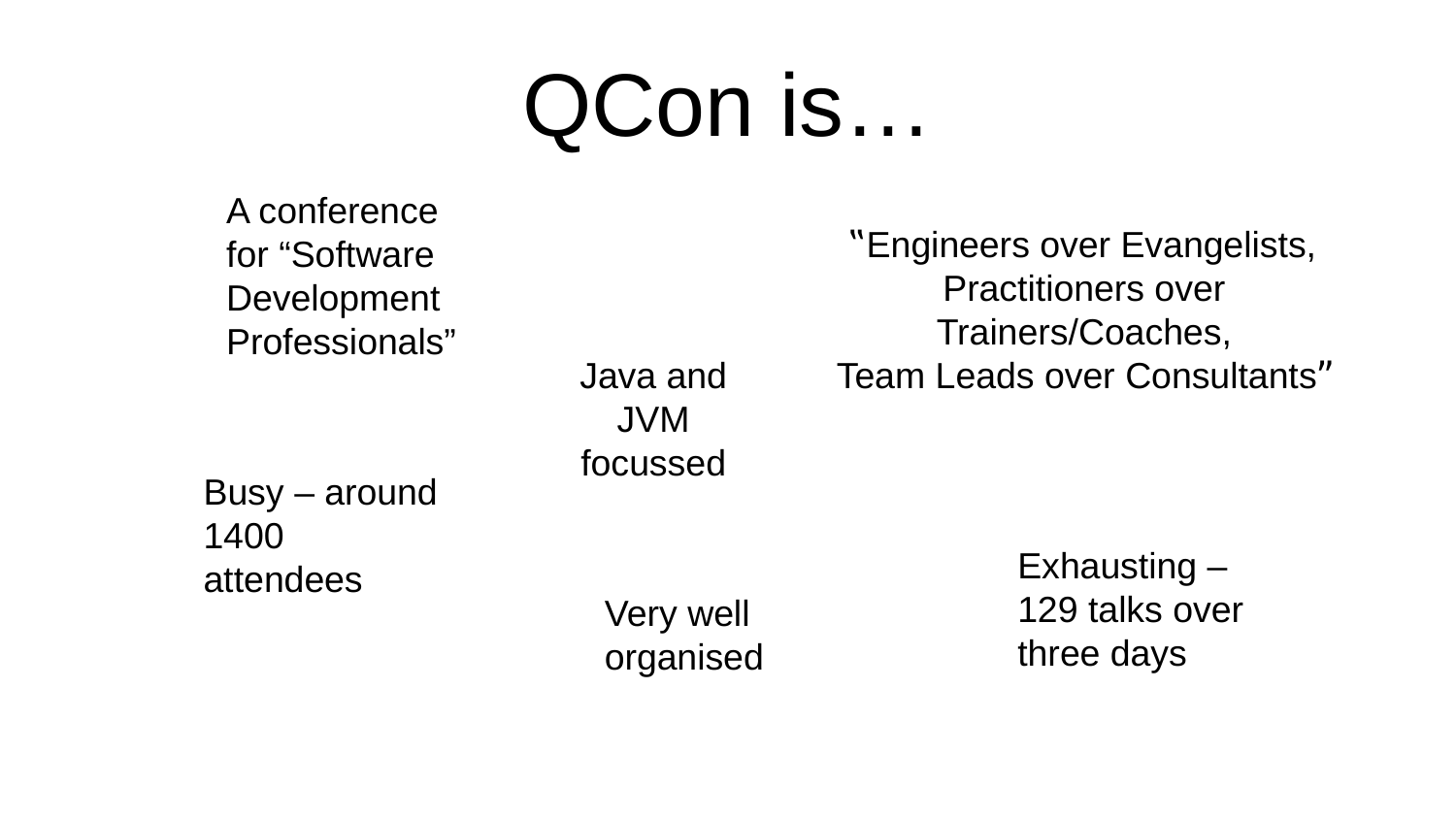

# QCon is…
A conference for “Software Development Professionals”
“Engineers over Evangelists,
Practitioners over Trainers/Coaches,
Team Leads over Consultants”

Java and JVM focussed
Busy – around 1400 attendees
Exhausting – 129 talks over three days
Very well organised